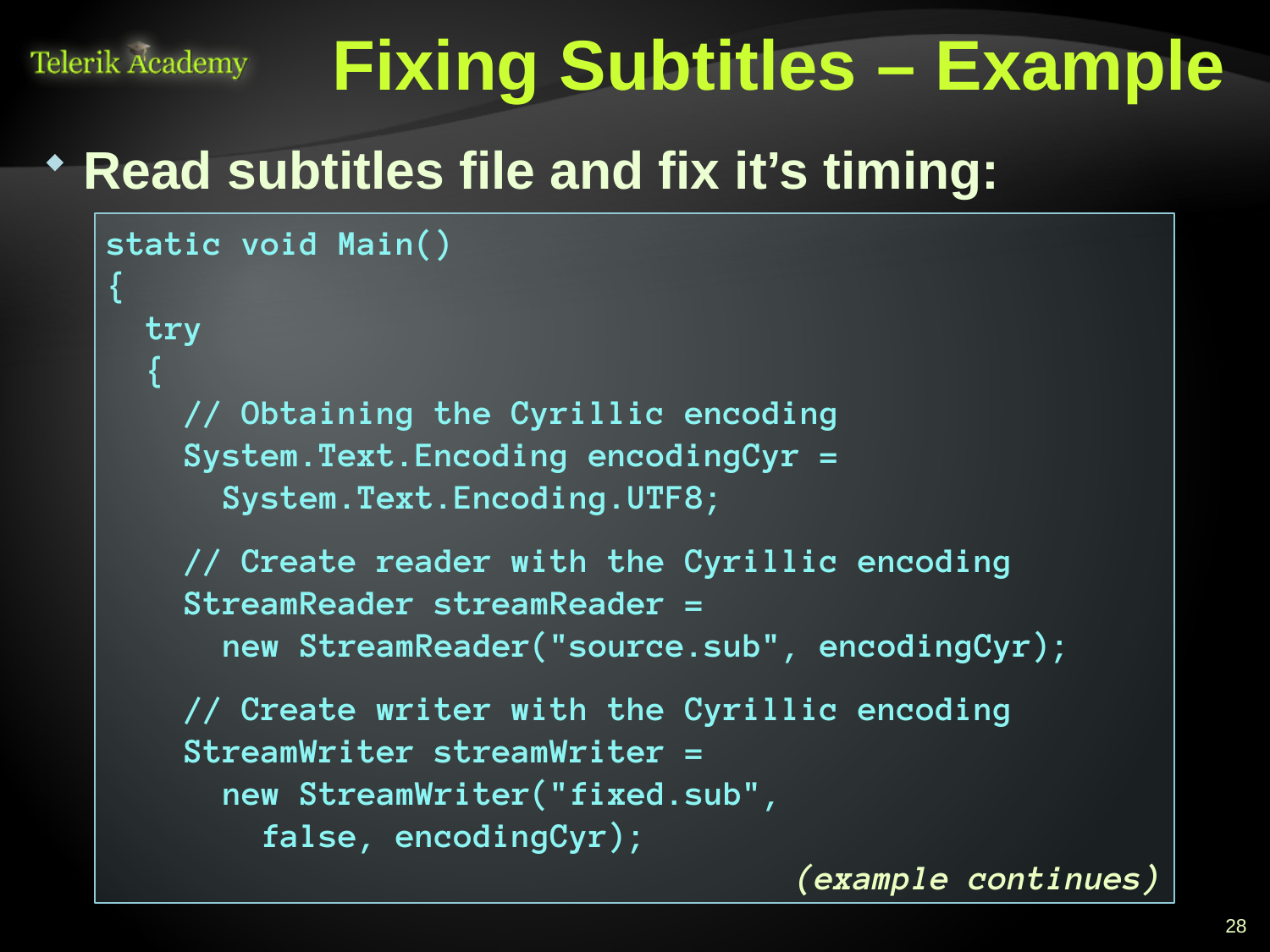

# Fixing Subtitles – Example
Read subtitles file and fix it’s timing:
static void Main()
{
  try
  {
    // Obtaining the Cyrillic encoding
    System.Text.Encoding encodingCyr =
      System.Text.Encoding.UTF8;
    // Create reader with the Cyrillic encoding
    StreamReader streamReader =
      new StreamReader("source.sub", encodingCyr);
    // Create writer with the Cyrillic encoding
    StreamWriter streamWriter =
      new StreamWriter("fixed.sub",
        false, encodingCyr);
(example continues)
28